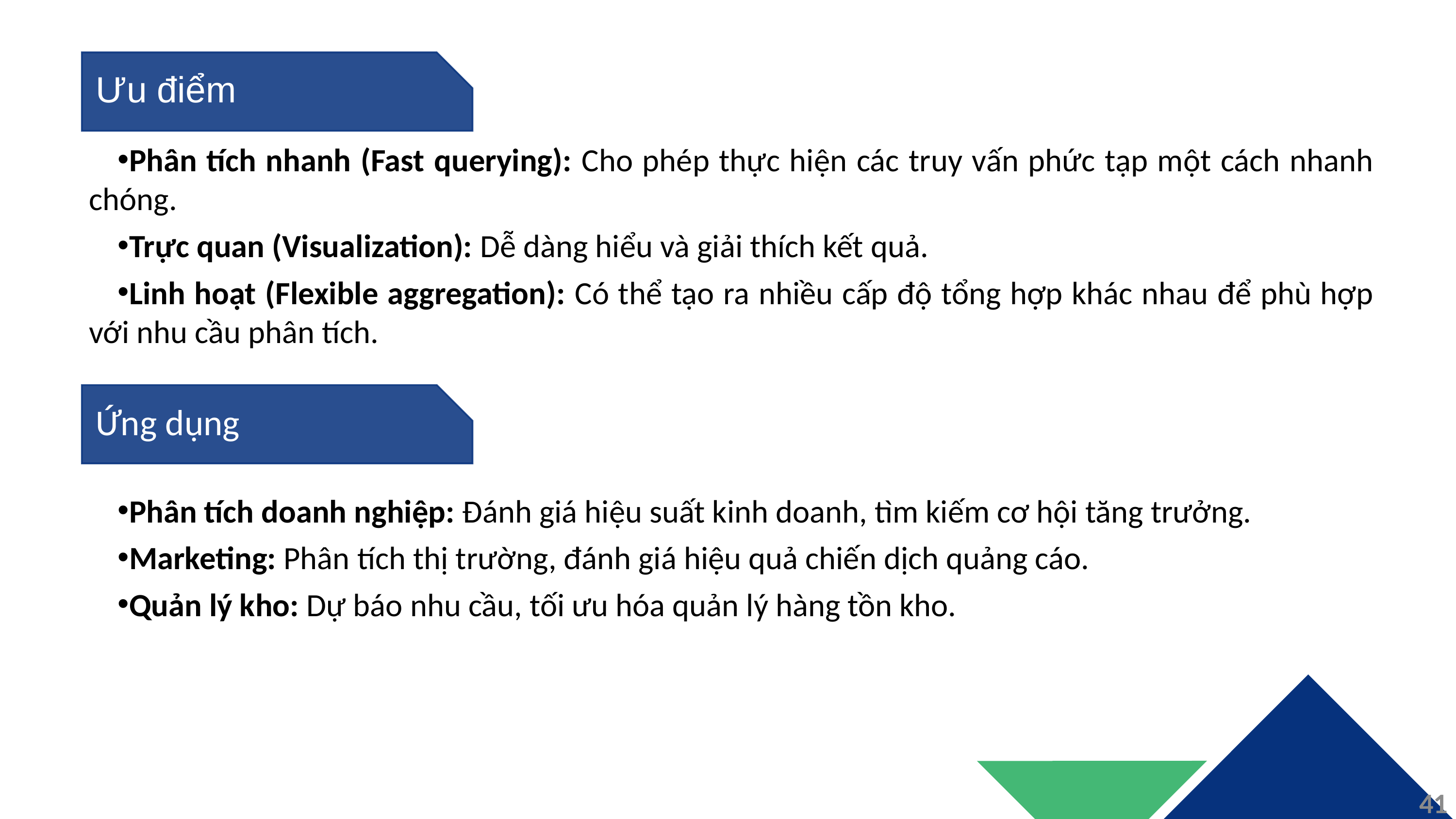

Ưu điểm
Phân tích nhanh (Fast querying): Cho phép thực hiện các truy vấn phức tạp một cách nhanh chóng.
Trực quan (Visualization): Dễ dàng hiểu và giải thích kết quả.
Linh hoạt (Flexible aggregation): Có thể tạo ra nhiều cấp độ tổng hợp khác nhau để phù hợp với nhu cầu phân tích.

Ứng dụng
Phân tích doanh nghiệp: Đánh giá hiệu suất kinh doanh, tìm kiếm cơ hội tăng trưởng.
Marketing: Phân tích thị trường, đánh giá hiệu quả chiến dịch quảng cáo.
Quản lý kho: Dự báo nhu cầu, tối ưu hóa quản lý hàng tồn kho.

41